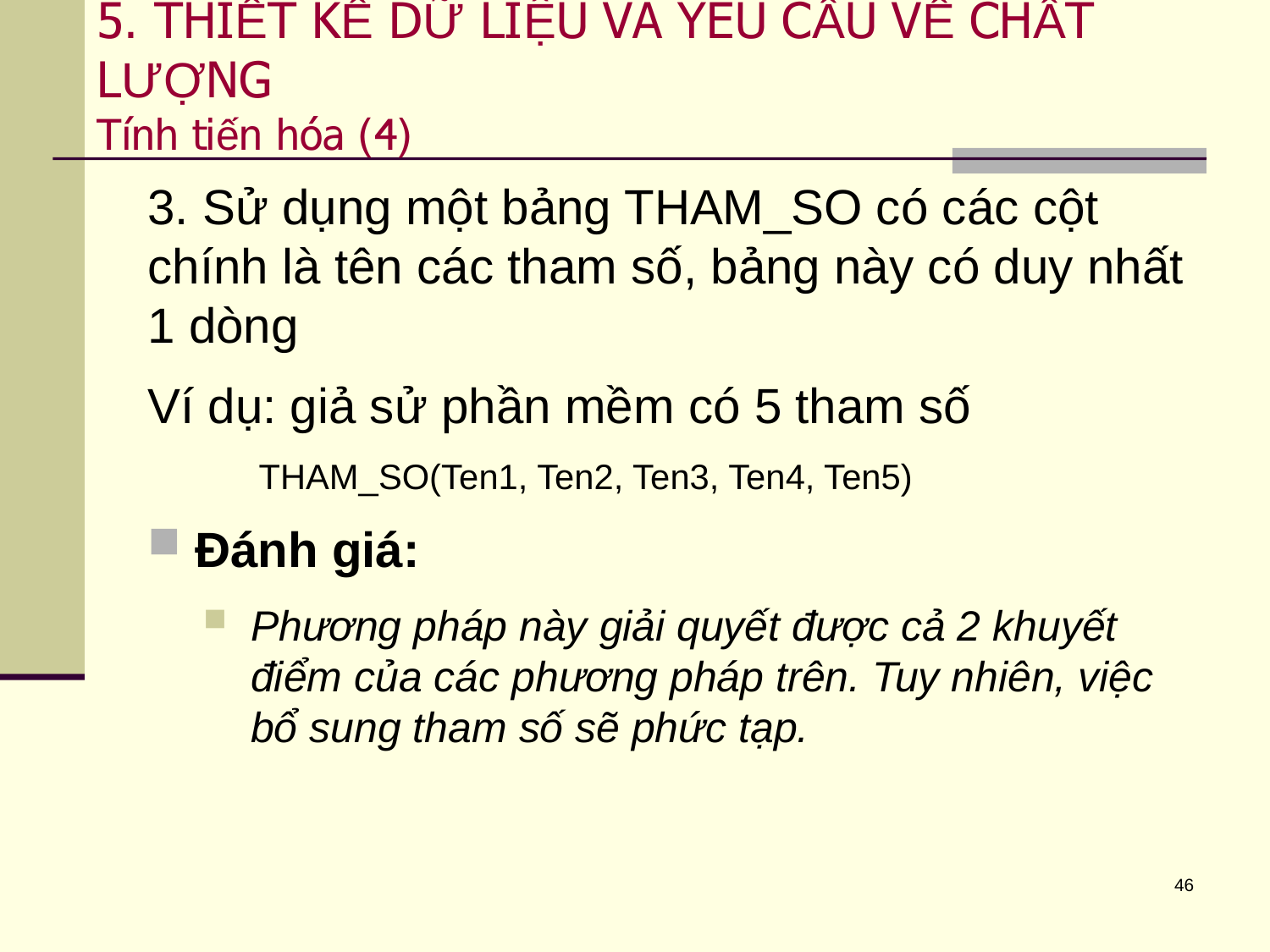

# 5. THIẾT KẾ DỮ LIỆU VÀ YÊU CẦU VỀ CHẤT LƯỢNG Tính tiến hóa (4)
3. Sử dụng một bảng THAM_SO có các cột chính là tên các tham số, bảng này có duy nhất 1 dòng
Ví dụ: giả sử phần mềm có 5 tham số
THAM_SO(Ten1, Ten2, Ten3, Ten4, Ten5)
Đánh giá:
Phương pháp này giải quyết được cả 2 khuyết điểm của các phương pháp trên. Tuy nhiên, việc bổ sung tham số sẽ phức tạp.
46